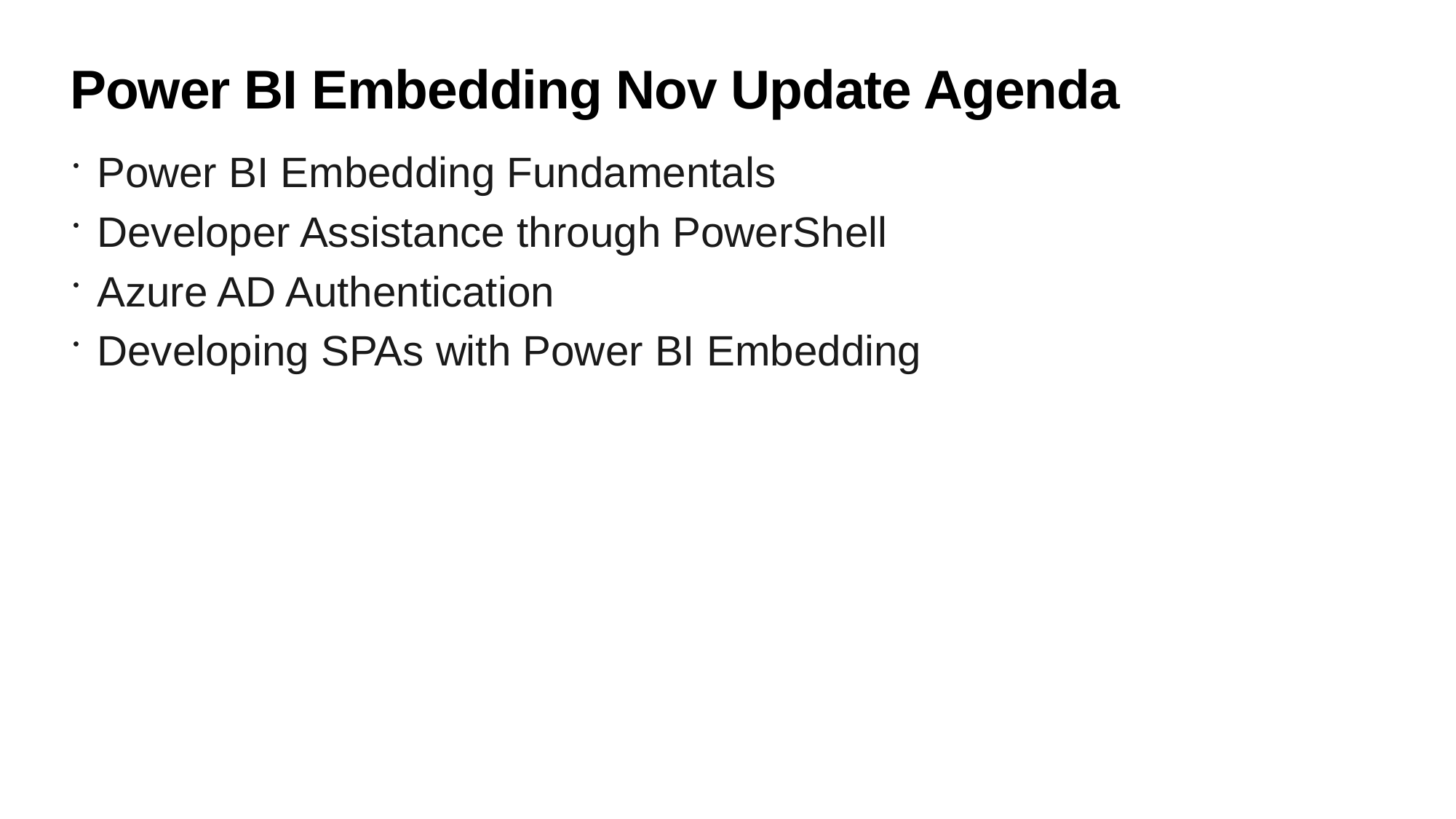

# Power BI Embedding Nov Update Agenda
Power BI Embedding Fundamentals
Developer Assistance through PowerShell
Azure AD Authentication
Developing SPAs with Power BI Embedding